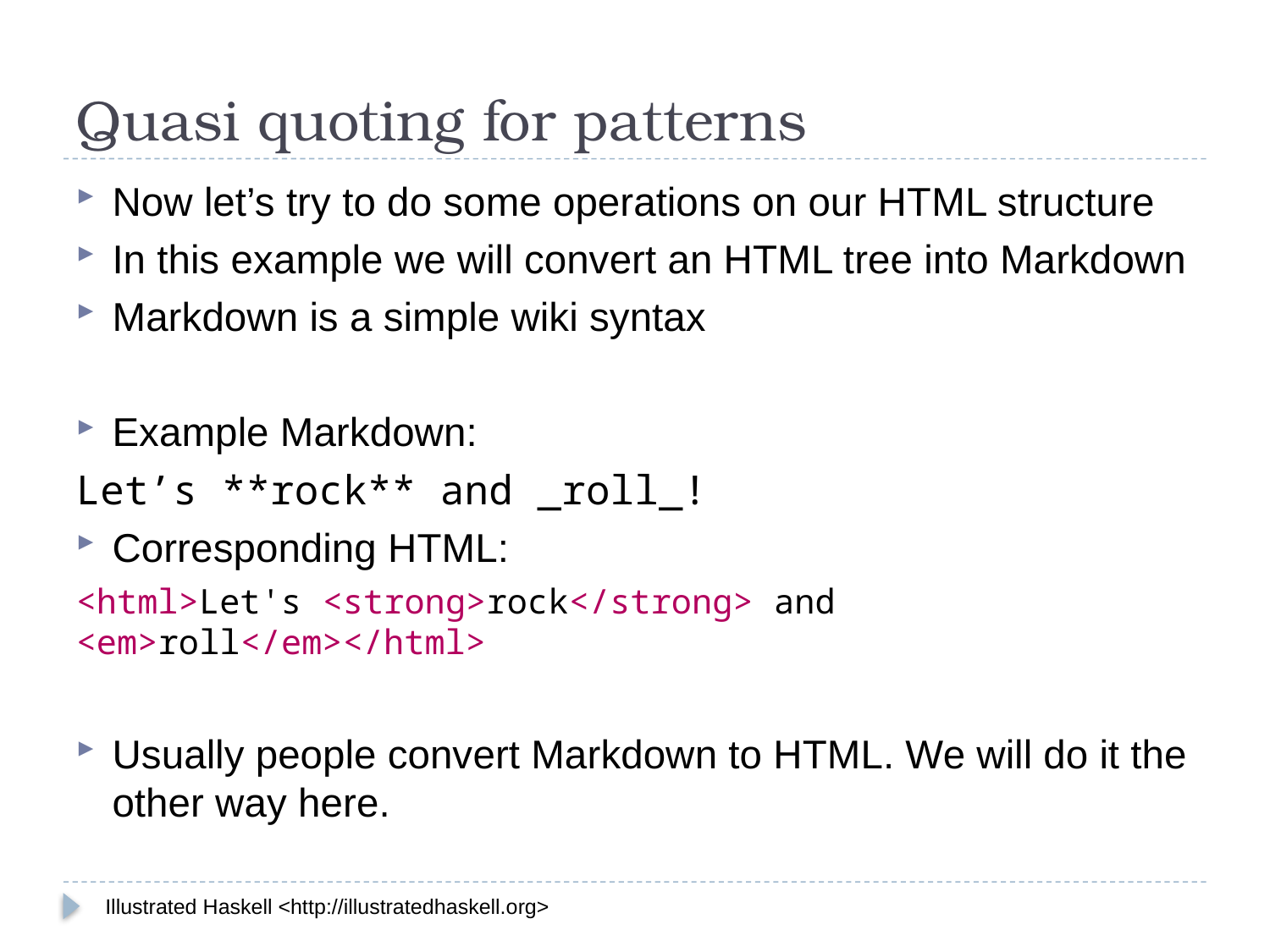

# Quasi quoting for patterns
Now let’s try to do some operations on our HTML structure
In this example we will convert an HTML tree into Markdown
Markdown is a simple wiki syntax

Example Markdown:
Let’s **rock** and _roll_!
Corresponding HTML:
<html>Let's <strong>rock</strong> and <em>roll</em></html>

Usually people convert Markdown to HTML. We will do it the other way here.